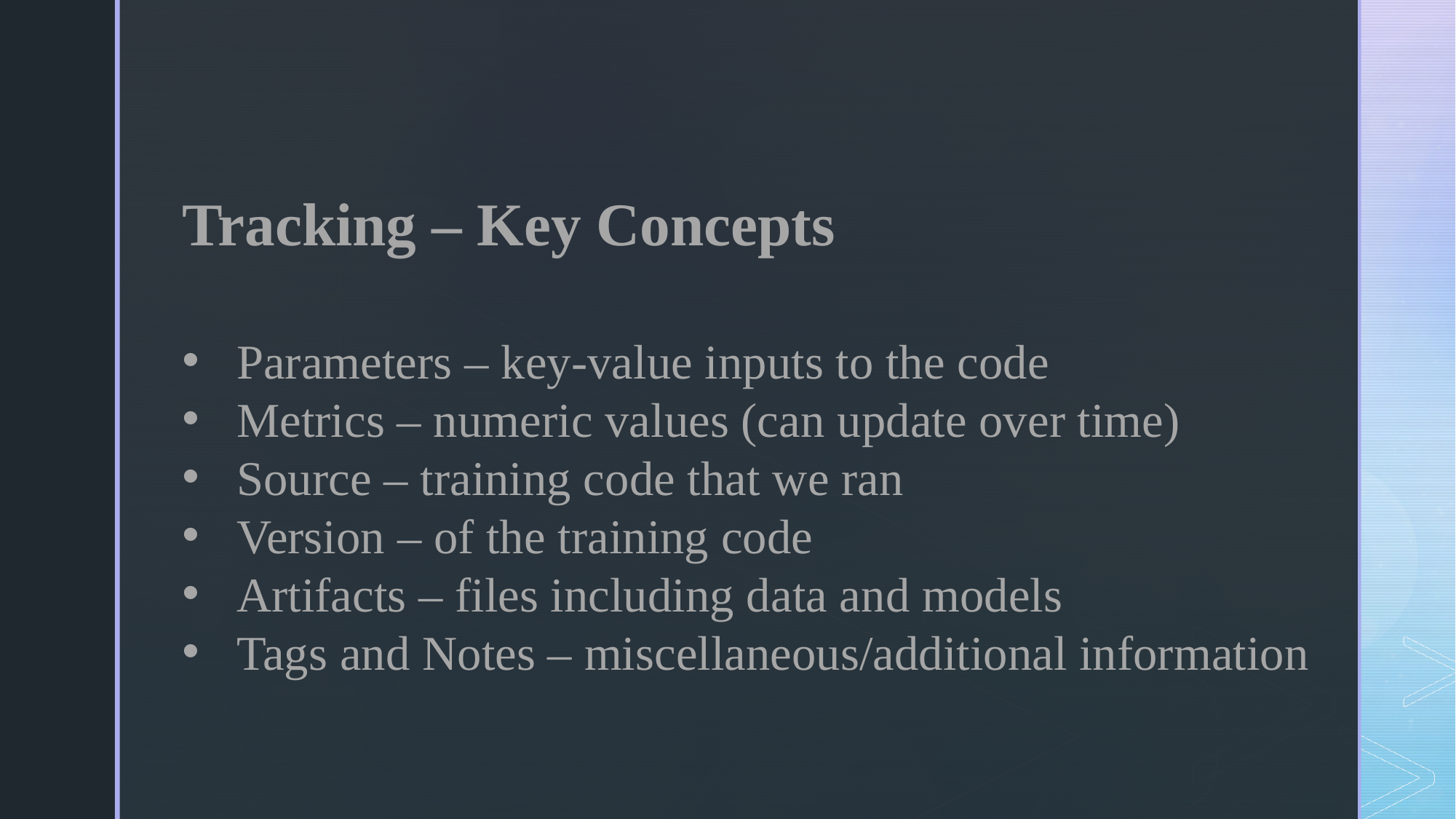

Tracking – Key Concepts

Parameters – key-value inputs to the code
Metrics – numeric values (can update over time)
Source – training code that we ran
Version – of the training code
Artifacts – files including data and models
Tags and Notes – miscellaneous/additional information